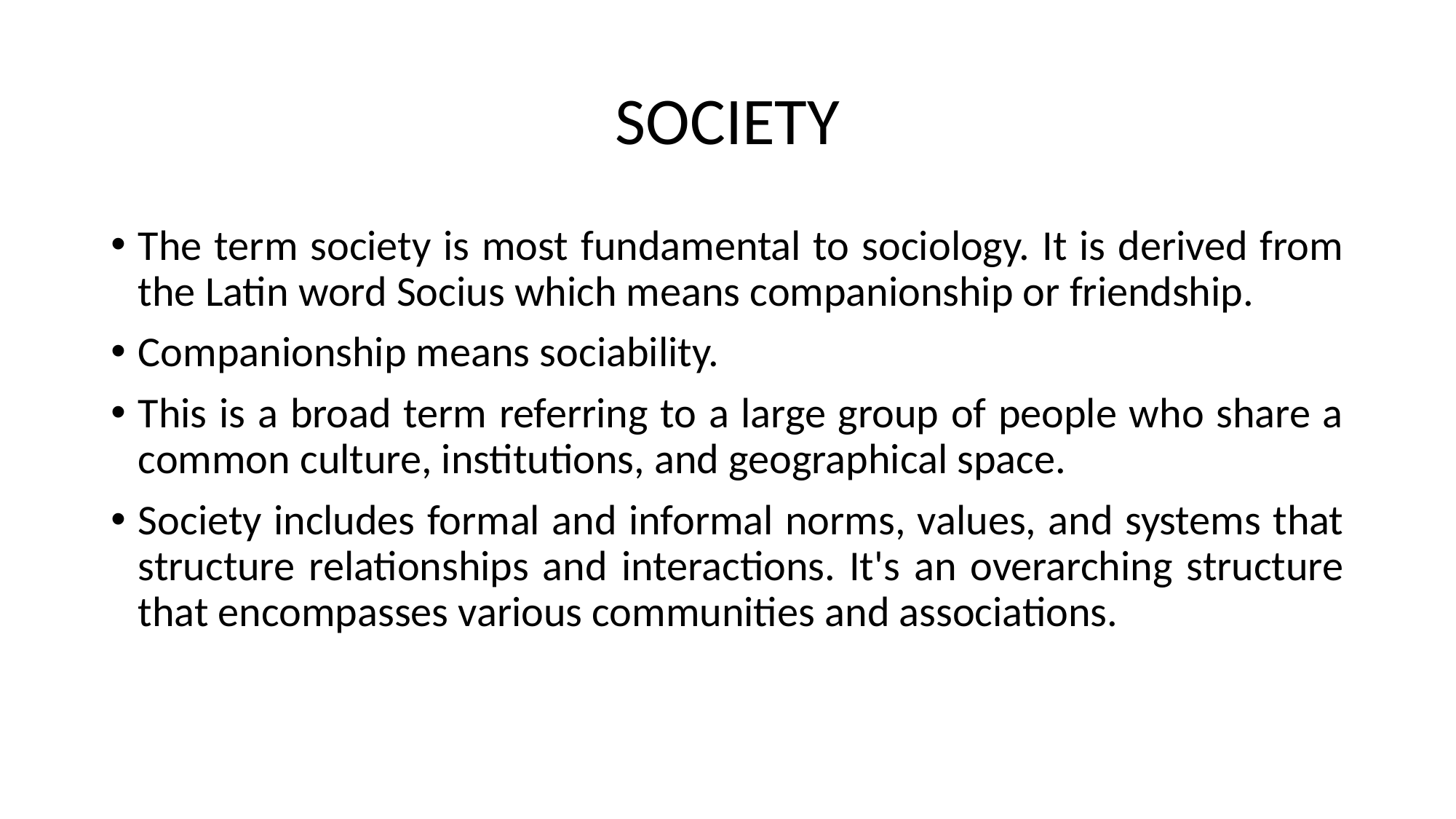

# SOCIETY
The term society is most fundamental to sociology. It is derived from the Latin word Socius which means companionship or friendship.
Companionship means sociability.
This is a broad term referring to a large group of people who share a common culture, institutions, and geographical space.
Society includes formal and informal norms, values, and systems that structure relationships and interactions. It's an overarching structure that encompasses various communities and associations.